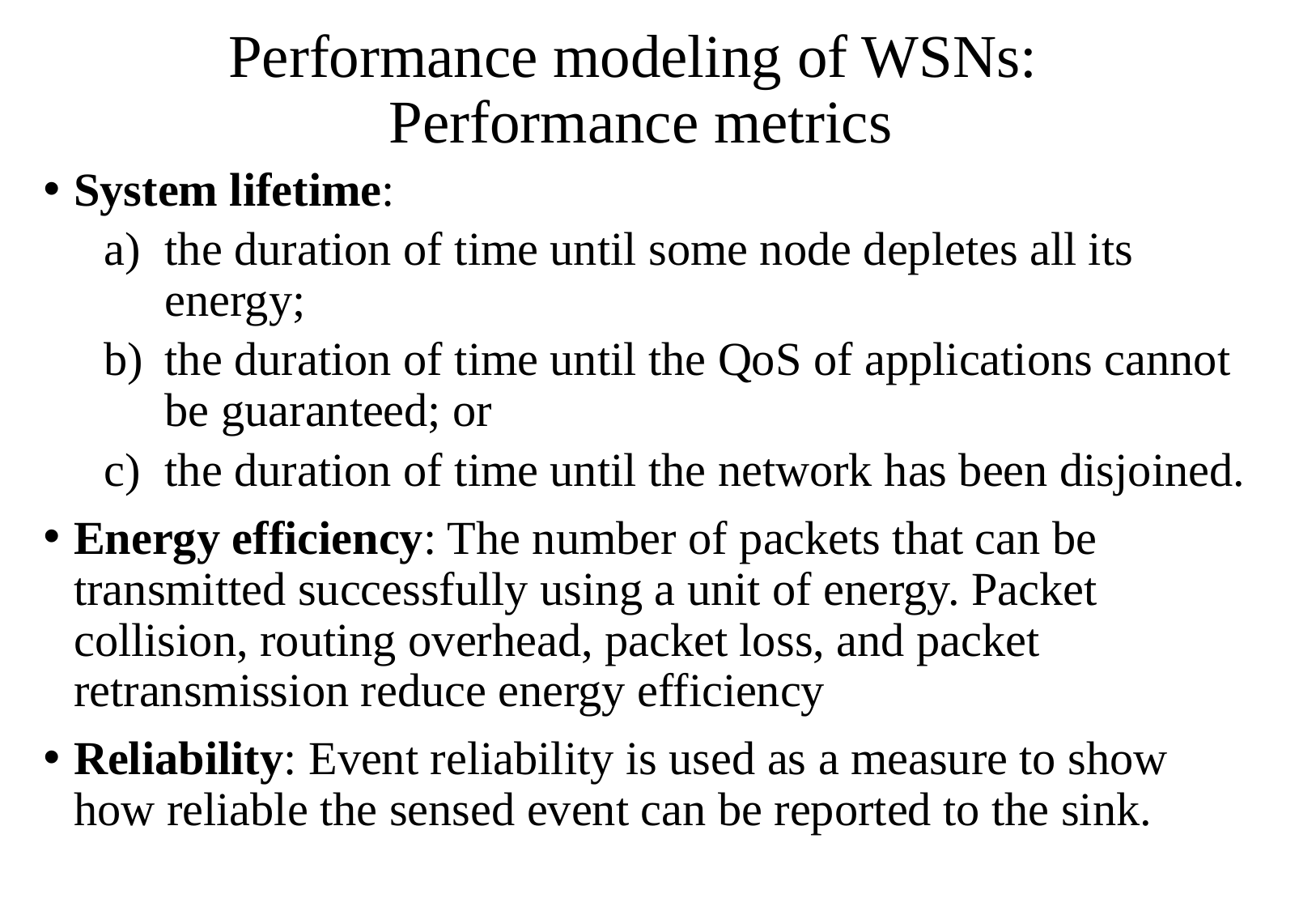

# Performance modeling of WSNs: Performance metrics
System lifetime:
the duration of time until some node depletes all its energy;
the duration of time until the QoS of applications cannot be guaranteed; or
the duration of time until the network has been disjoined.
Energy efficiency: The number of packets that can be transmitted successfully using a unit of energy. Packet collision, routing overhead, packet loss, and packet retransmission reduce energy efficiency
Reliability: Event reliability is used as a measure to show how reliable the sensed event can be reported to the sink.